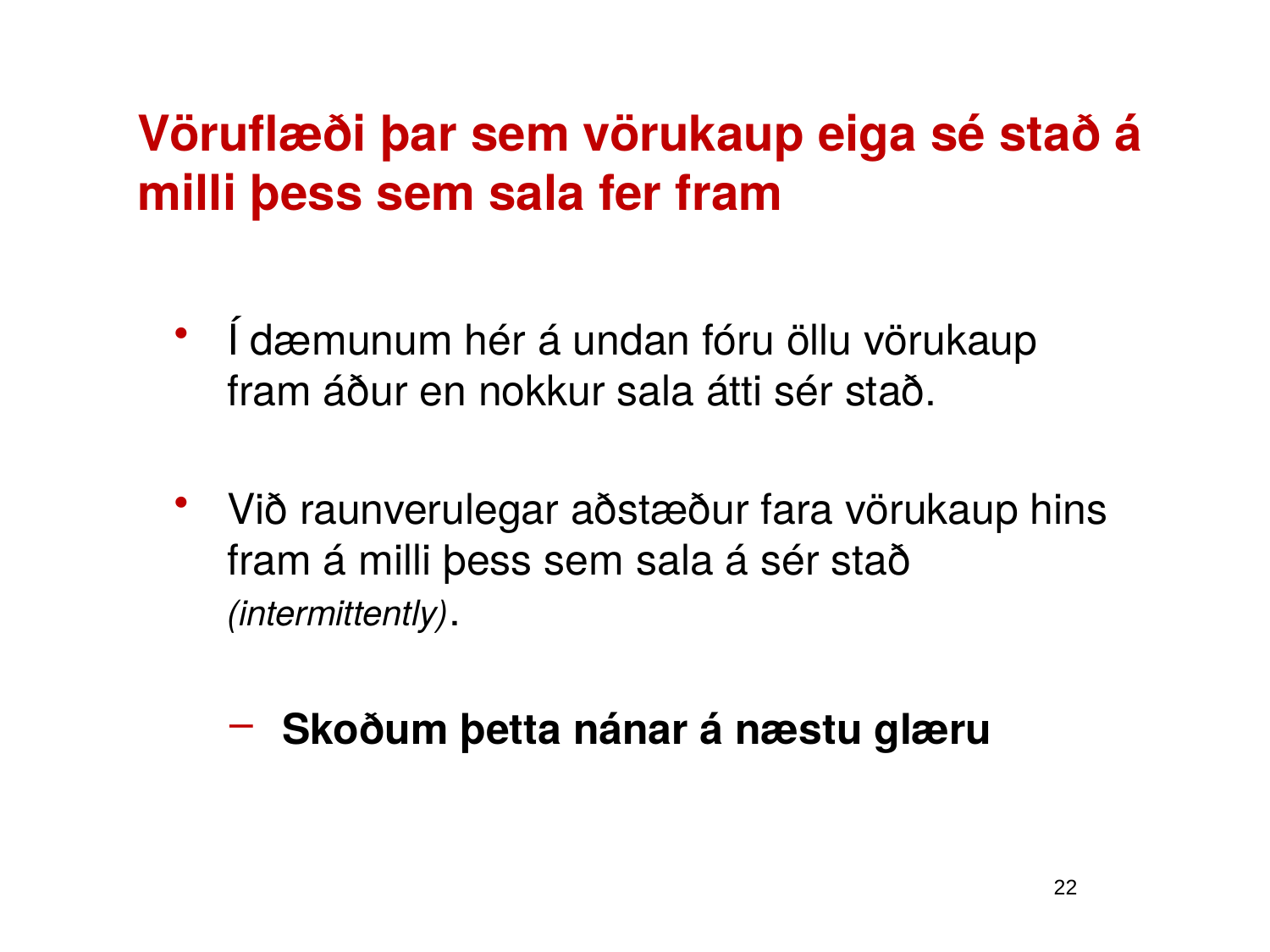

# Vöruflæði þar sem vörukaup eiga sé stað á milli þess sem sala fer fram
Í dæmunum hér á undan fóru öllu vörukaup fram áður en nokkur sala átti sér stað.

Við raunverulegar aðstæður fara vörukaup hins fram á milli þess sem sala á sér stað (intermittently).

Skoðum þetta nánar á næstu glæru
22